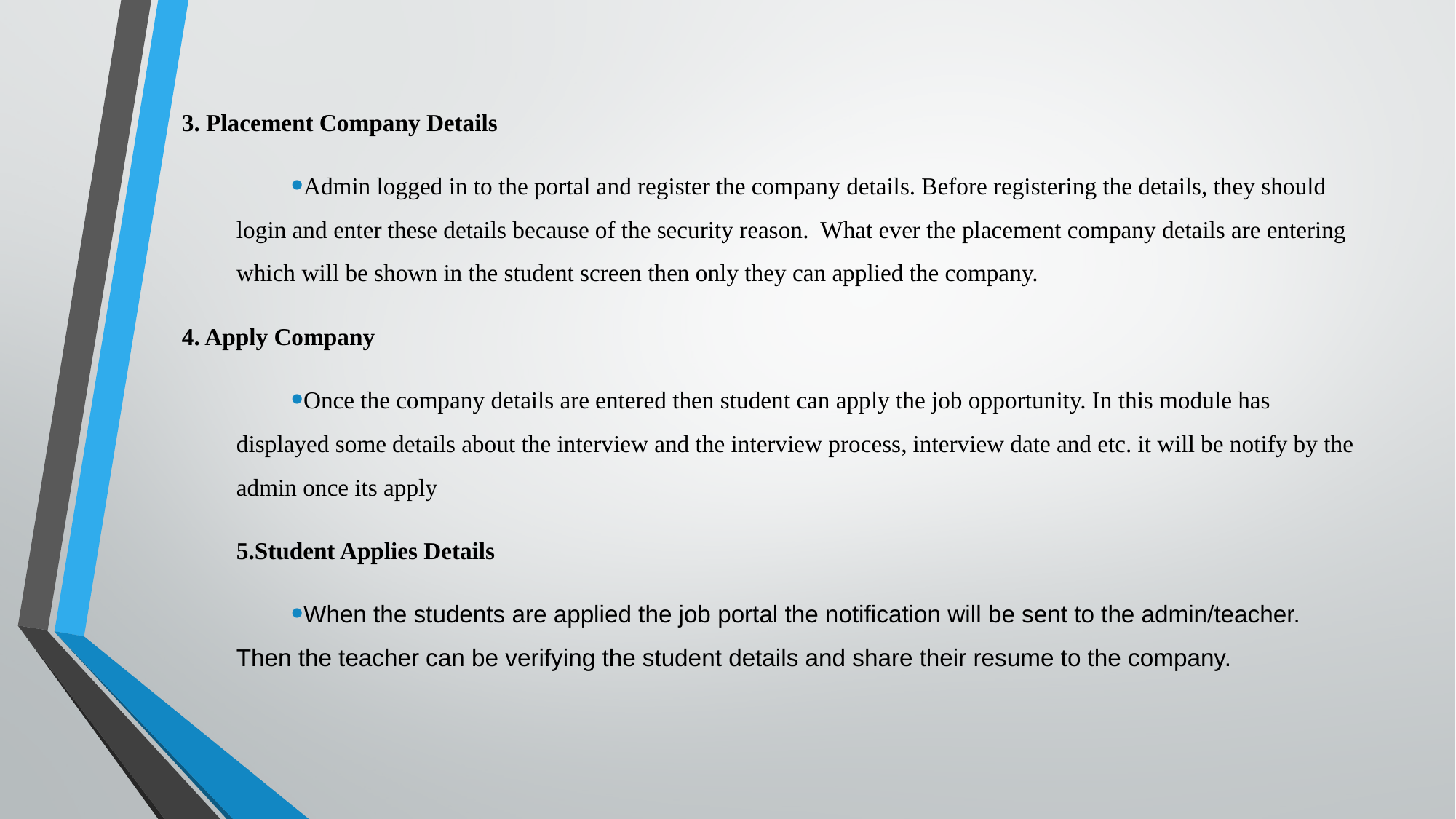

3. Placement Company Details
Admin logged in to the portal and register the company details. Before registering the details, they should login and enter these details because of the security reason.  What ever the placement company details are entering which will be shown in the student screen then only they can applied the company.
4. Apply Company
Once the company details are entered then student can apply the job opportunity. In this module has displayed some details about the interview and the interview process, interview date and etc. it will be notify by the admin once its apply
5.Student Applies Details
When the students are applied the job portal the notification will be sent to the admin/teacher. Then the teacher can be verifying the student details and share their resume to the company.